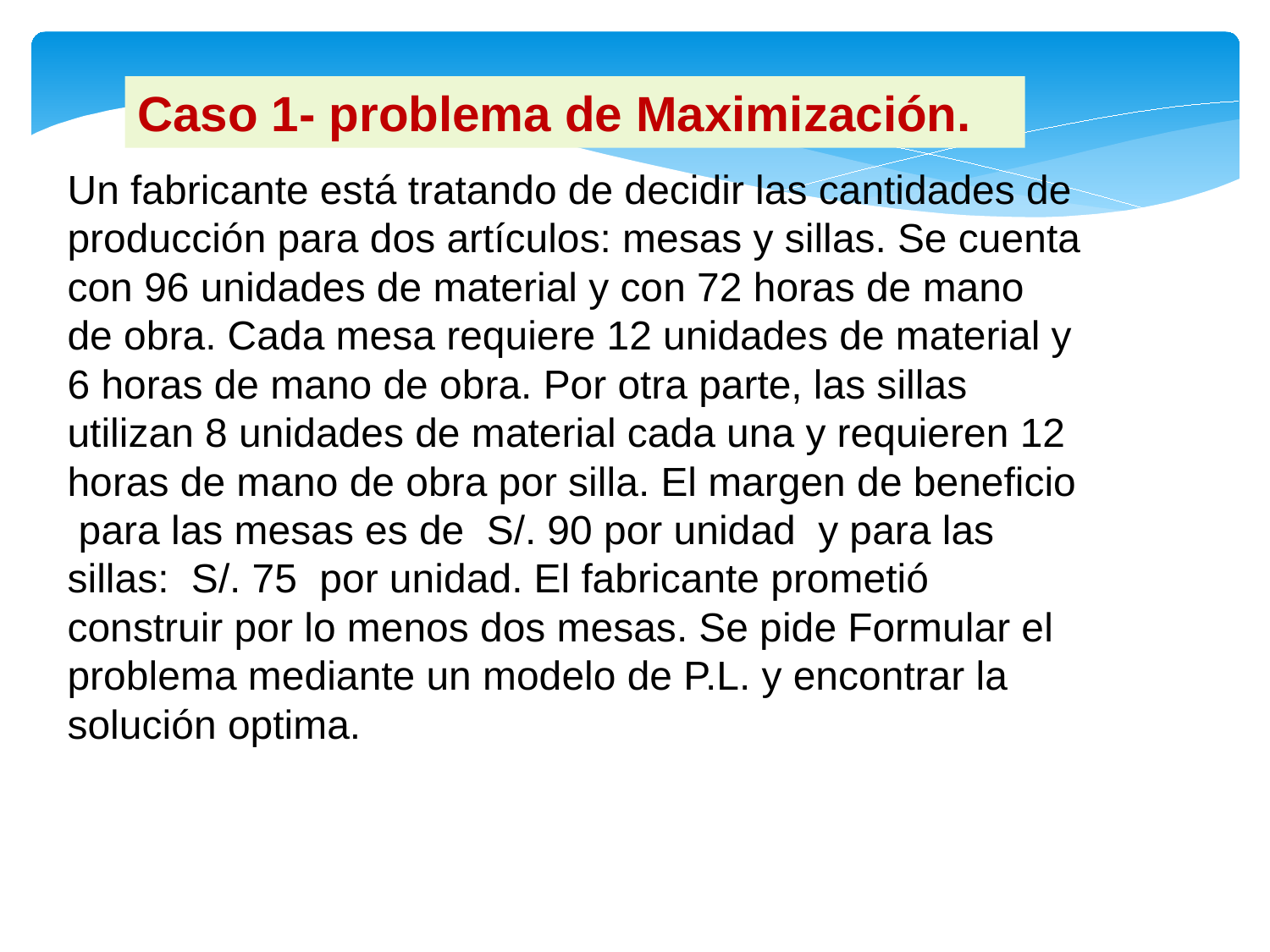

Caso 1- problema de Maximización.
Un fabricante está tratando de decidir las cantidades de producción para dos artículos: mesas y sillas. Se cuenta con 96 unidades de material y con 72 horas de mano de obra. Cada mesa requiere 12 unidades de material y 6 horas de mano de obra. Por otra parte, las sillas utilizan 8 unidades de material cada una y requieren 12 horas de mano de obra por silla. El margen de beneficio  para las mesas es de  S/. 90 por unidad  y para las sillas:  S/. 75  por unidad. El fabricante prometió construir por lo menos dos mesas. Se pide Formular el problema mediante un modelo de P.L. y encontrar la solución optima.